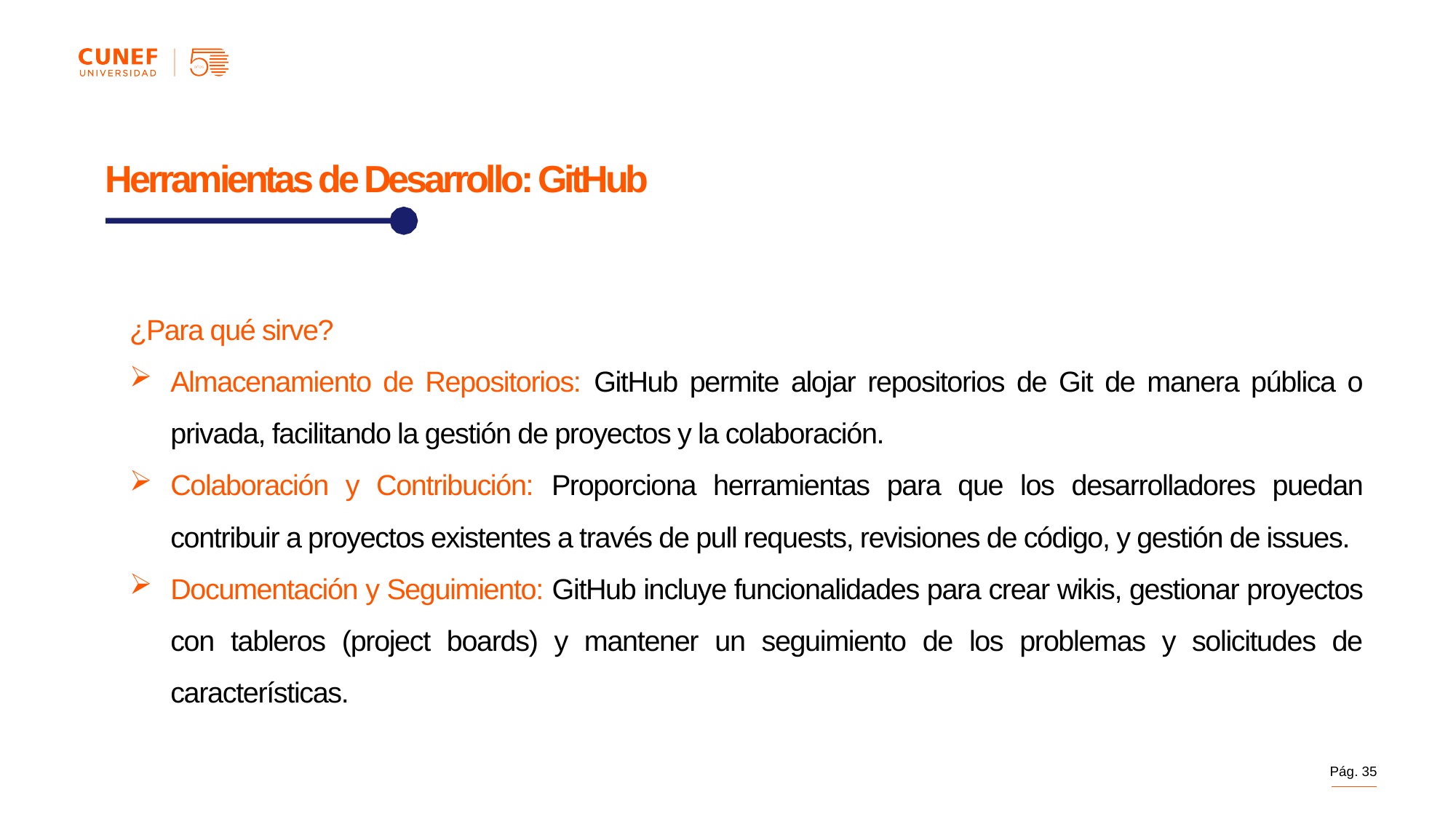

Herramientas de Desarrollo: GitHub

¿Para qué sirve?
Almacenamiento de Repositorios: GitHub permite alojar repositorios de Git de manera pública o privada, facilitando la gestión de proyectos y la colaboración.
Colaboración y Contribución: Proporciona herramientas para que los desarrolladores puedan contribuir a proyectos existentes a través de pull requests, revisiones de código, y gestión de issues.
Documentación y Seguimiento: GitHub incluye funcionalidades para crear wikis, gestionar proyectos con tableros (project boards) y mantener un seguimiento de los problemas y solicitudes de características.